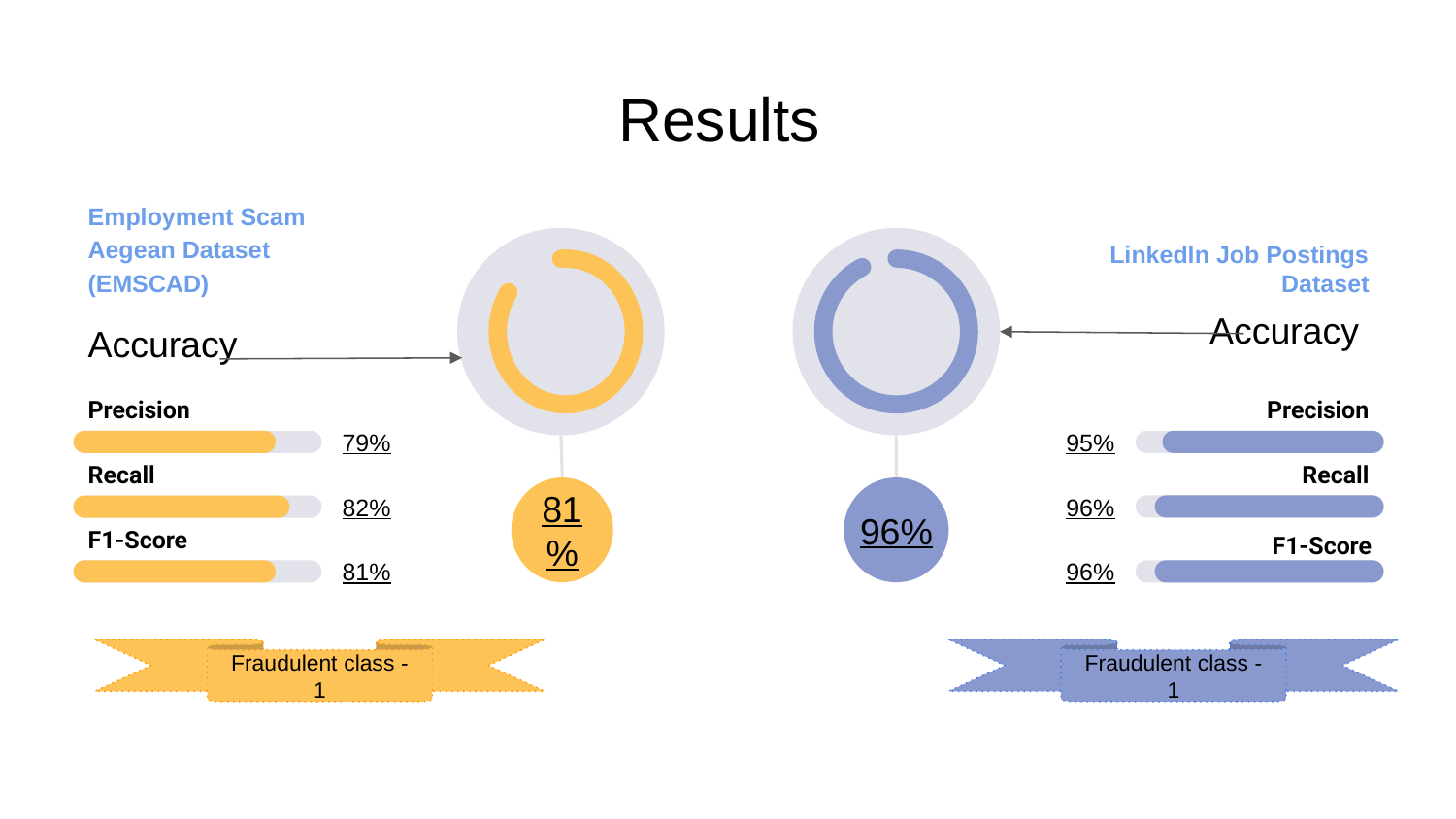

# Results

Employment Scam Aegean Dataset (EMSCAD)
Accuracy

Linkedln Job Postings Dataset
Accuracy

Precision
Precision
79%
95%

Recall
Recall
81%
96%
82%
96%

F1-Score

F1-Score
81%
96%

Fraudulent class - 1
Fraudulent class - 1